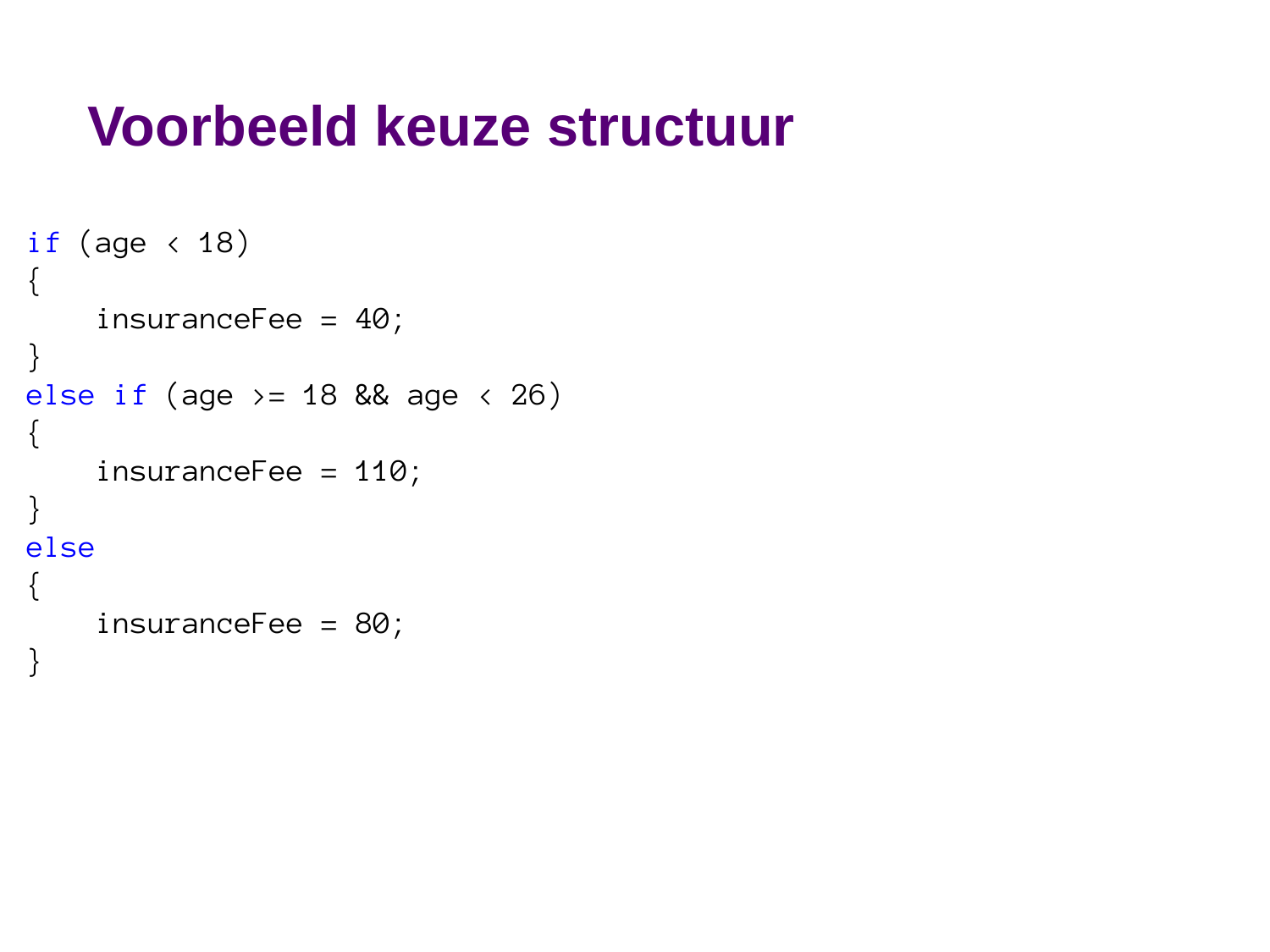

# Voorbeeld keuze structuur
if (age < 18)
{
    insuranceFee = 40;
}
else if (age >= 18 && age < 26)
{
    insuranceFee = 110;
}
else
{
    insuranceFee = 80;
}